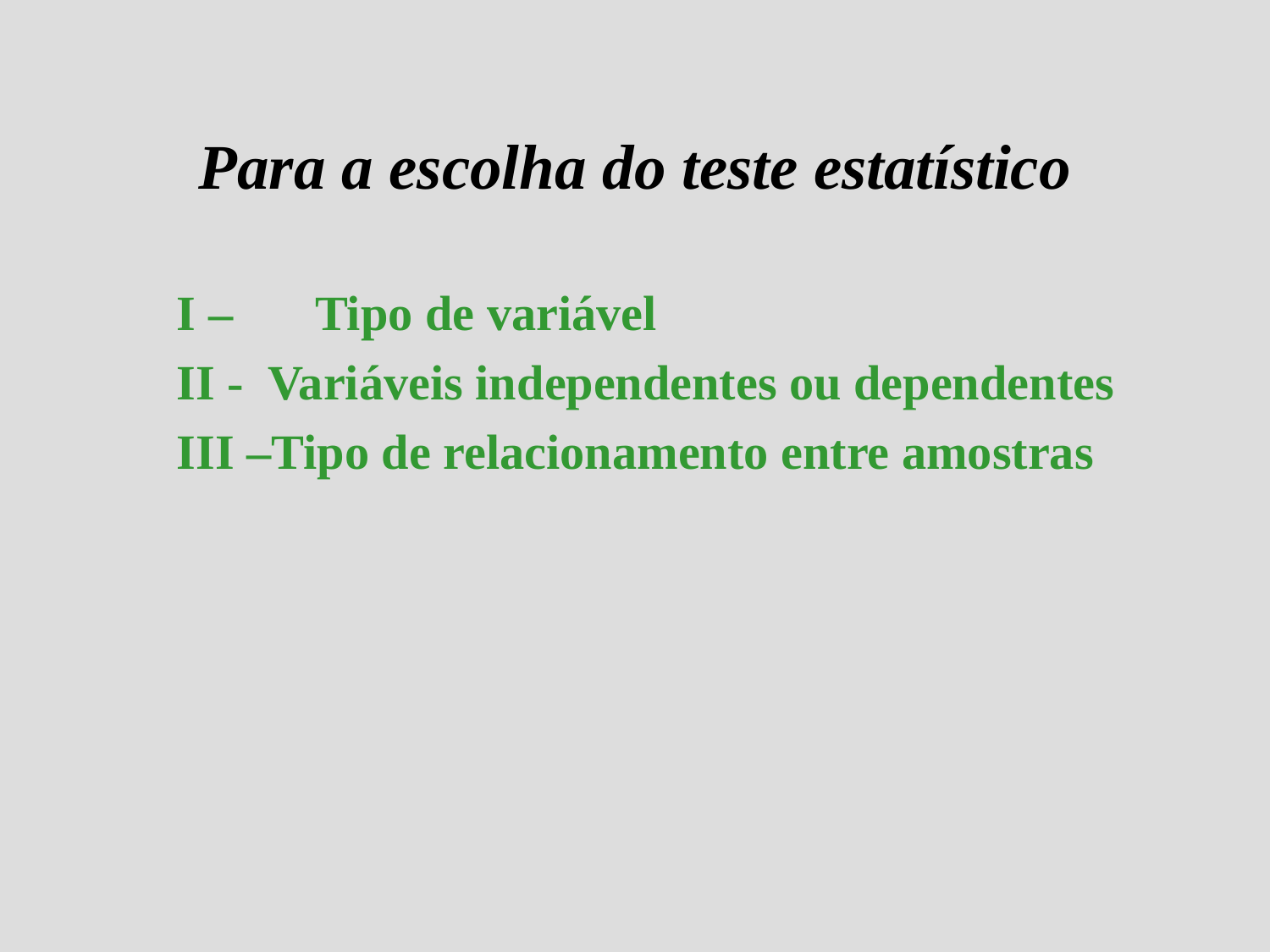

# Para a escolha do teste estatístico
	I – 	 Tipo de variável
	II -  Variáveis independentes ou dependentes
	III –Tipo de relacionamento entre amostras